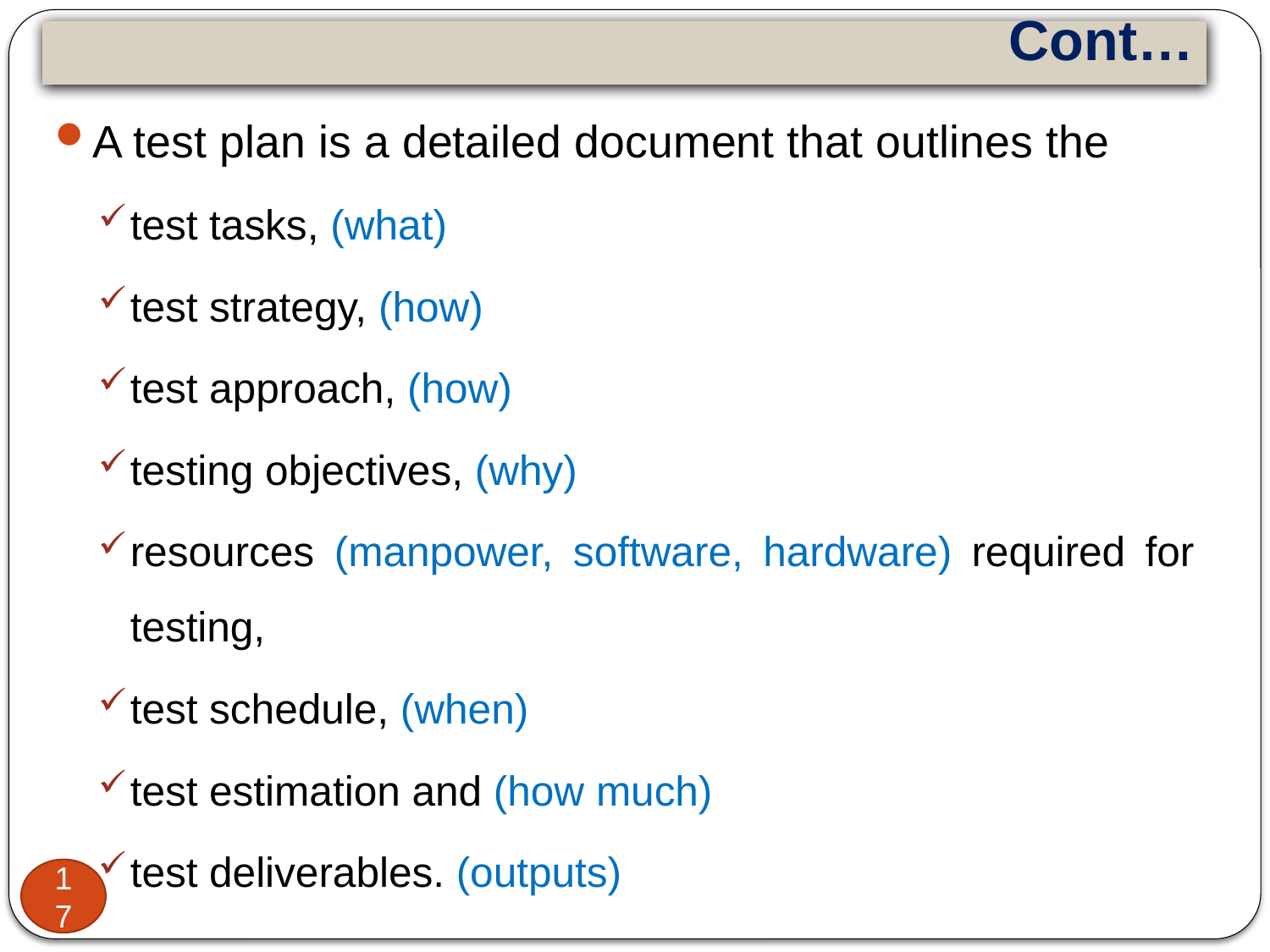

# Cont…
A test plan is a detailed document that outlines the
test tasks, (what)
test strategy, (how)
test approach, (how)
testing objectives, (why)
resources (manpower, software, hardware) required for testing,
test schedule, (when)
test estimation and (how much)
test deliverables. (outputs)
17